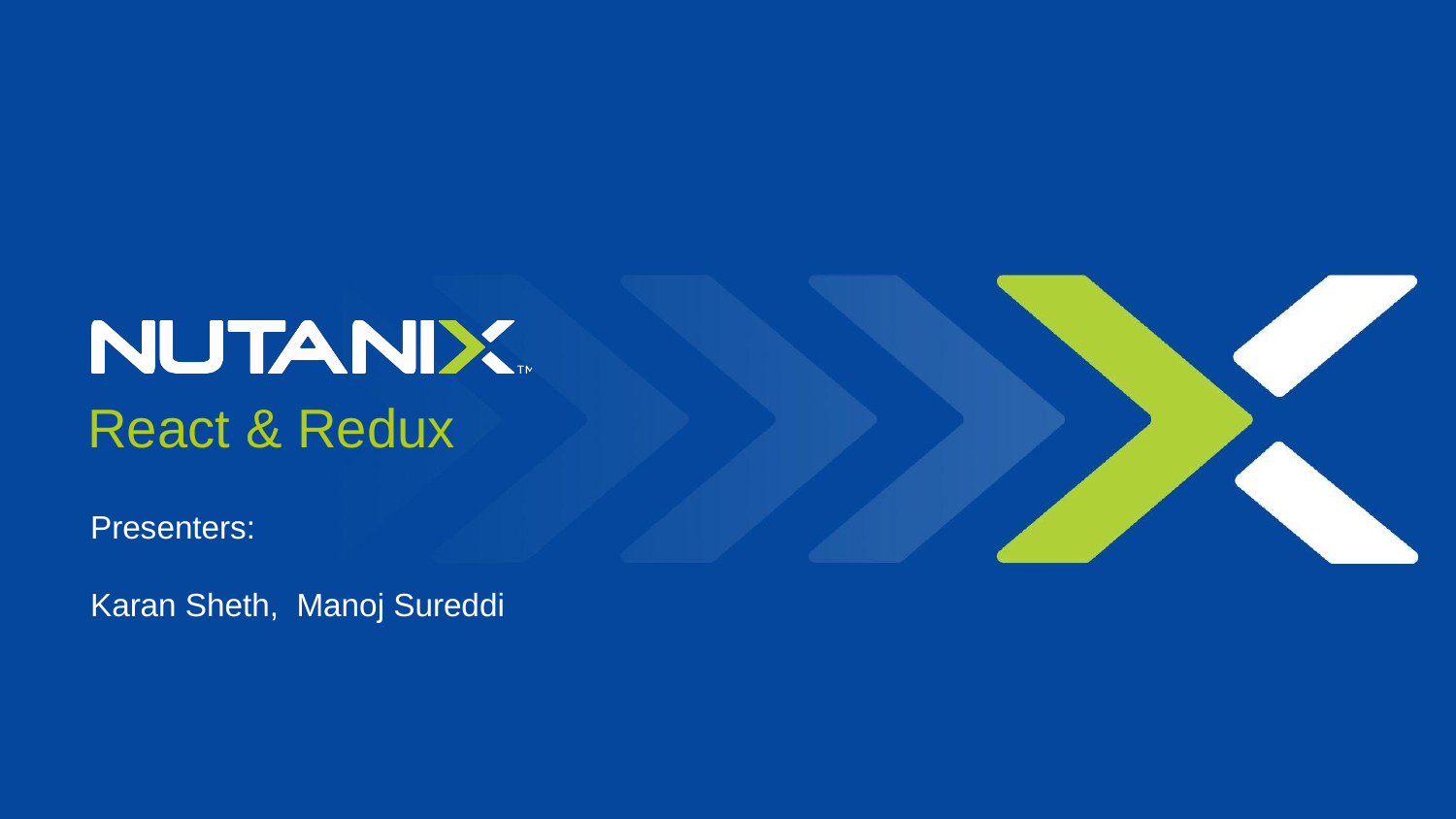

# React & Redux
Presenters:

Karan Sheth,  Manoj Sureddi